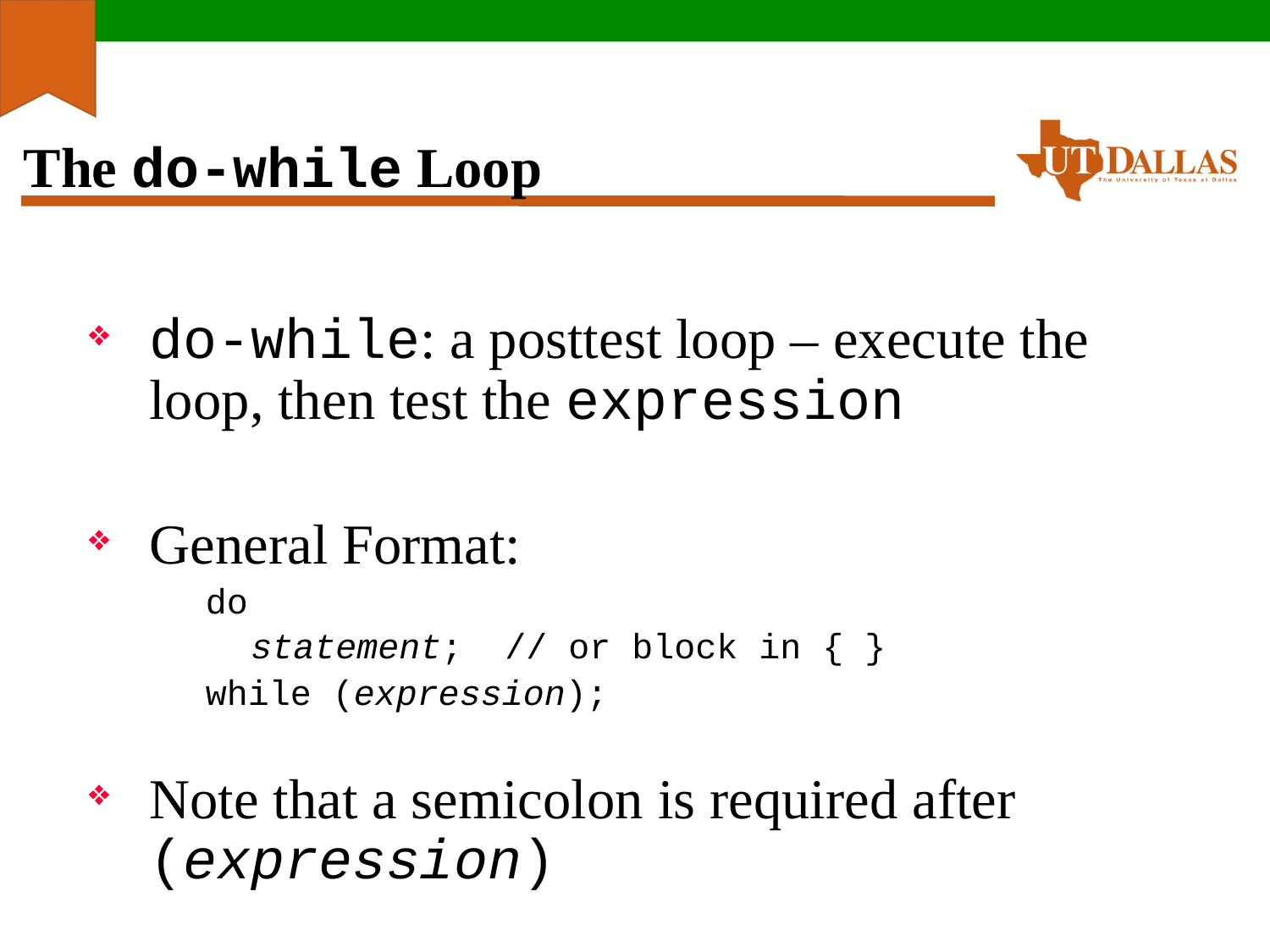

# The do-while Loop

do-while: a posttest loop – execute the loop, then test the expression

General Format:
do
statement;  // or block in { }
while (expression);
Note that a semicolon is required after (expression)